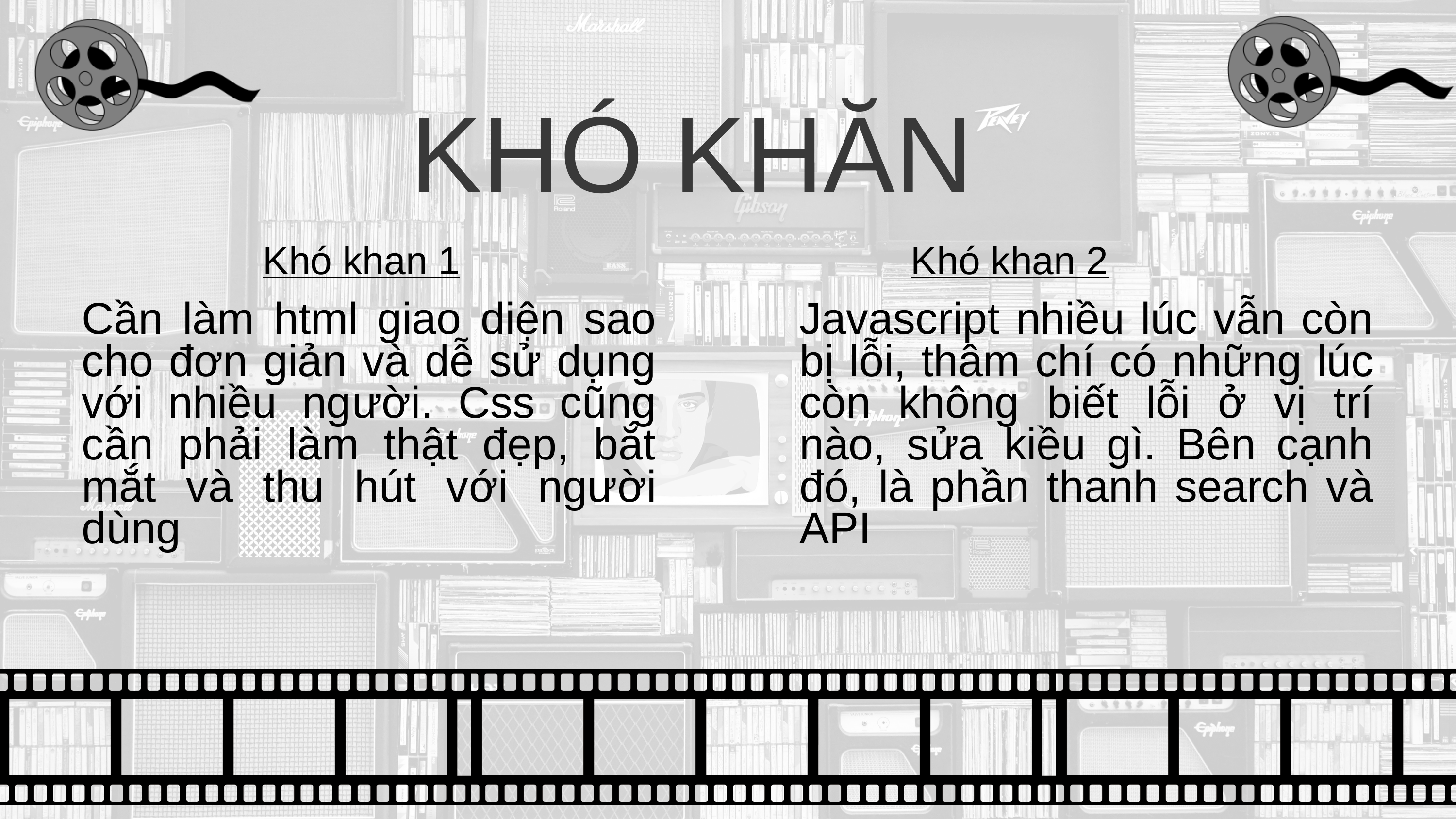

KHÓ KHĂN
Khó khan 1
Khó khan 2
Cần làm html giao diện sao cho đơn giản và dễ sử dụng với nhiều người. Css cũng cần phải làm thật đẹp, bắt mắt và thu hút với người dùng
Javascript nhiều lúc vẫn còn bị lỗi, thâm chí có những lúc còn không biết lỗi ở vị trí nào, sửa kiều gì. Bên cạnh đó, là phần thanh search và API